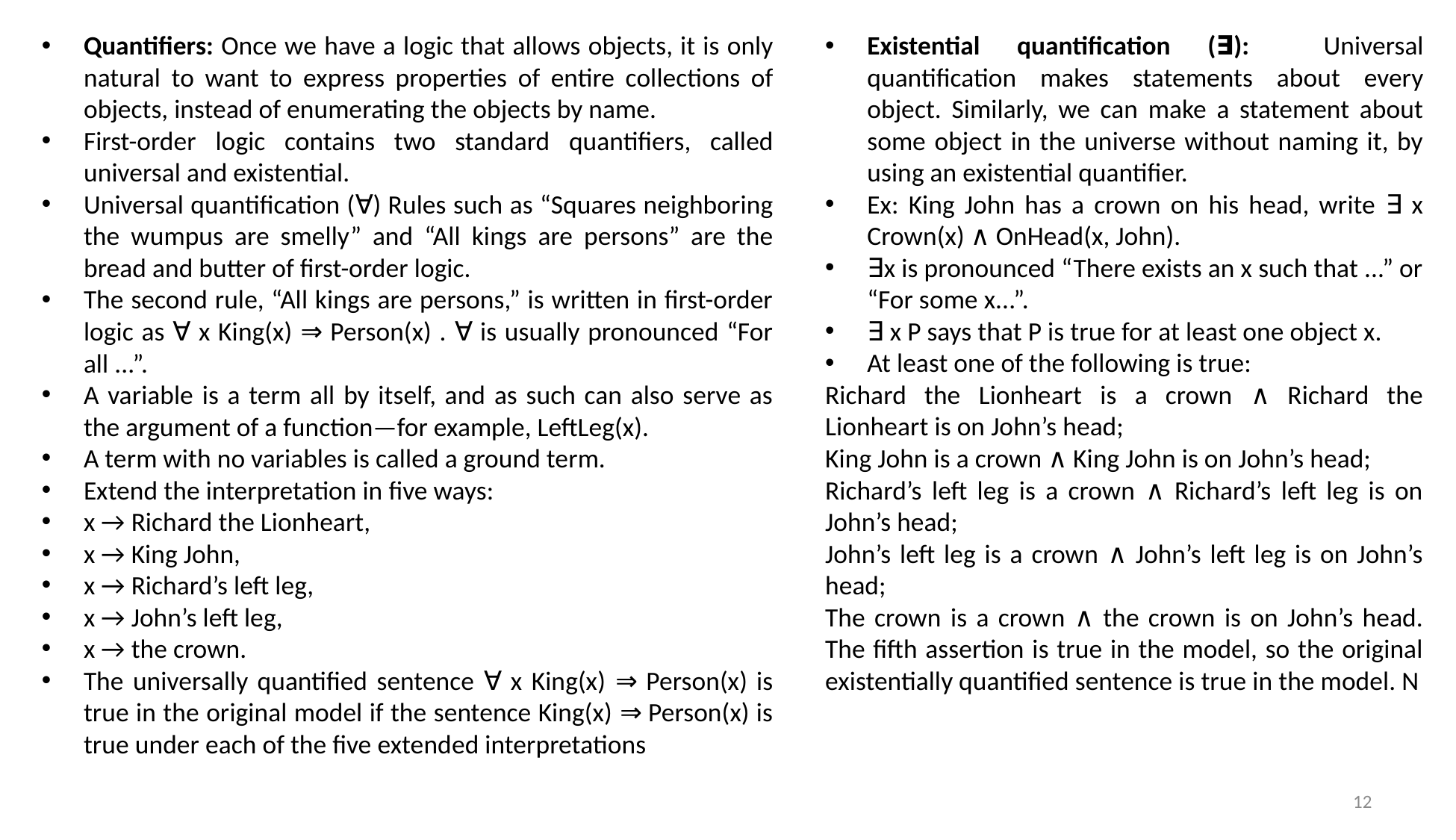

Quantifiers: Once we have a logic that allows objects, it is only natural to want to express properties of entire collections of objects, instead of enumerating the objects by name.
First-order logic contains two standard quantifiers, called universal and existential.
Universal quantification (∀) Rules such as “Squares neighboring the wumpus are smelly” and “All kings are persons” are the bread and butter of first-order logic.
The second rule, “All kings are persons,” is written in first-order logic as ∀ x King(x) ⇒ Person(x) . ∀ is usually pronounced “For all ...”.
A variable is a term all by itself, and as such can also serve as the argument of a function—for example, LeftLeg(x).
A term with no variables is called a ground term.
Extend the interpretation in five ways:
x → Richard the Lionheart,
x → King John,
x → Richard’s left leg,
x → John’s left leg,
x → the crown.
The universally quantified sentence ∀ x King(x) ⇒ Person(x) is true in the original model if the sentence King(x) ⇒ Person(x) is true under each of the five extended interpretations
Existential quantification (∃):  Universal quantification makes statements about every object. Similarly, we can make a statement about some object in the universe without naming it, by using an existential quantifier.
Ex: King John has a crown on his head, write ∃ x Crown(x) ∧ OnHead(x, John).
∃x is pronounced “There exists an x such that ...” or “For some x...”.
∃ x P says that P is true for at least one object x.
At least one of the following is true:
Richard the Lionheart is a crown ∧ Richard the Lionheart is on John’s head;
King John is a crown ∧ King John is on John’s head;
Richard’s left leg is a crown ∧ Richard’s left leg is on John’s head;
John’s left leg is a crown ∧ John’s left leg is on John’s head;
The crown is a crown ∧ the crown is on John’s head. The fifth assertion is true in the model, so the original existentially quantified sentence is true in the model. N
12